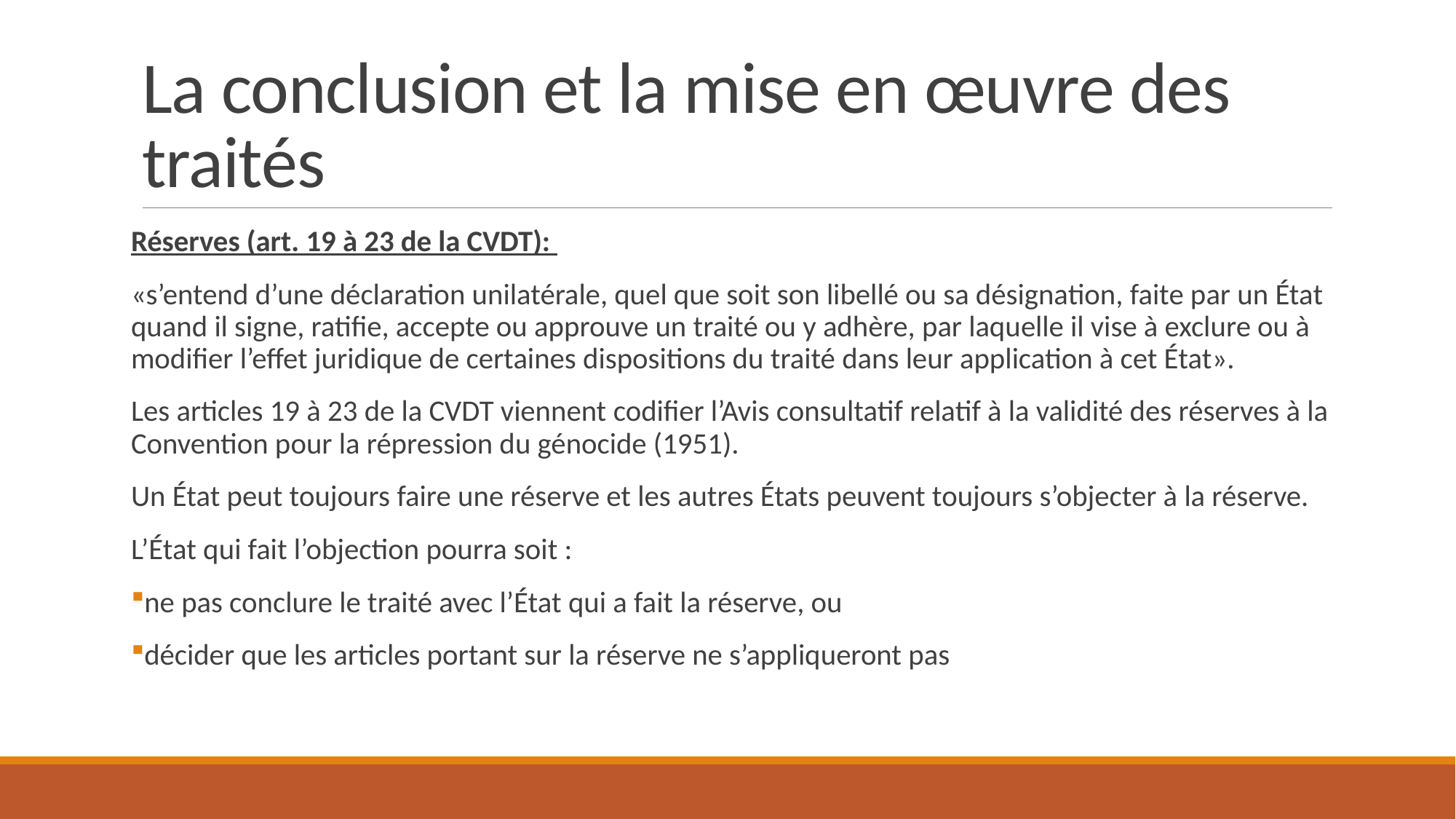

# La conclusion et la mise en œuvre des traités
Réserves (art. 19 à 23 de la CVDT):
«s’entend d’une déclaration unilatérale, quel que soit son libellé ou sa désignation, faite par un État quand il signe, ratifie, accepte ou approuve un traité ou y adhère, par laquelle il vise à exclure ou à modifier l’effet juridique de certaines dispositions du traité dans leur application à cet État».
Les articles 19 à 23 de la CVDT viennent codifier l’Avis consultatif relatif à la validité des réserves à la Convention pour la répression du génocide (1951).
Un État peut toujours faire une réserve et les autres États peuvent toujours s’objecter à la réserve.
L’État qui fait l’objection pourra soit :
ne pas conclure le traité avec l’État qui a fait la réserve, ou
décider que les articles portant sur la réserve ne s’appliqueront pas